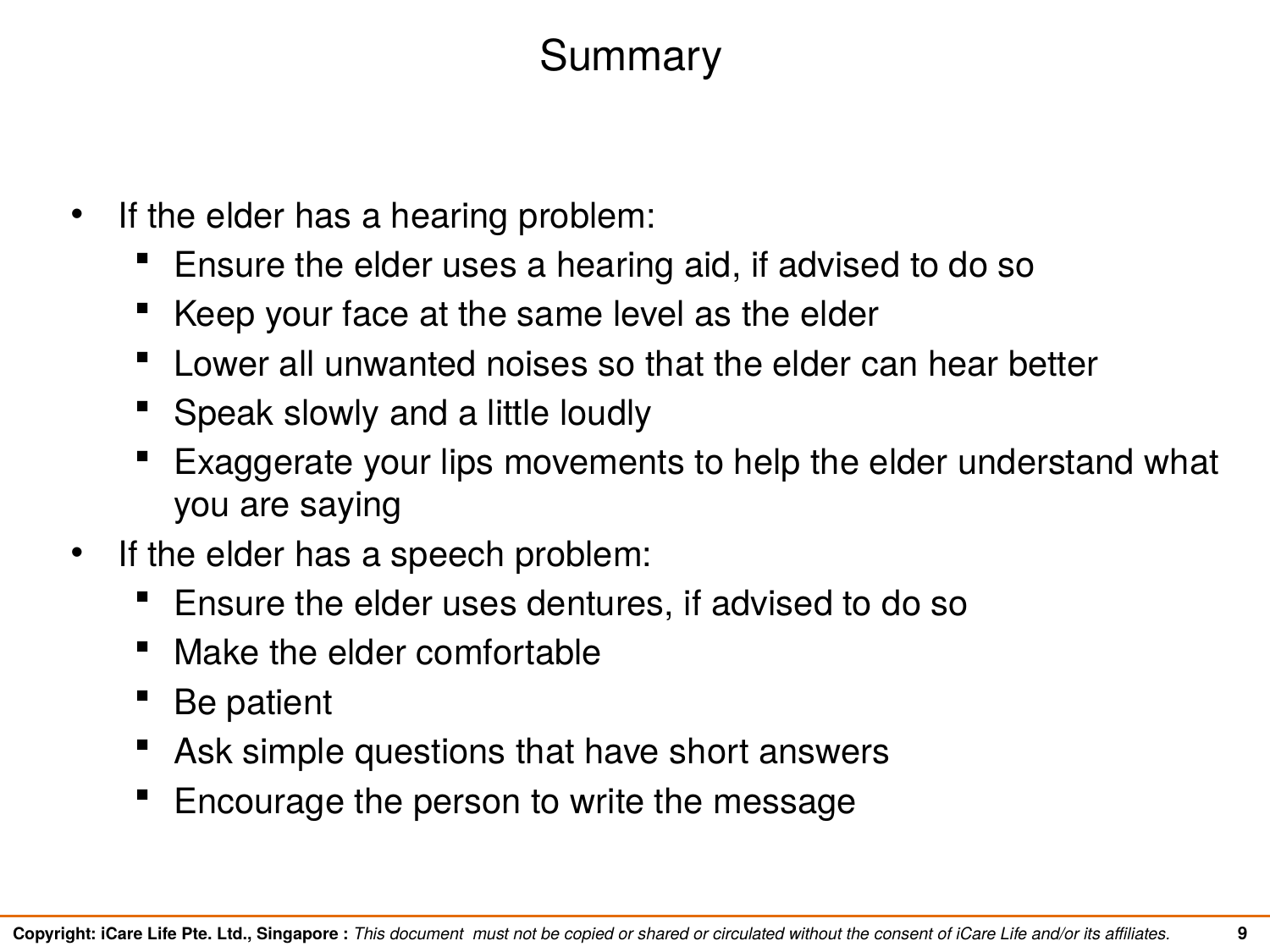

# Summary
If the elder has a hearing problem:
Ensure the elder uses a hearing aid, if advised to do so
Keep your face at the same level as the elder
Lower all unwanted noises so that the elder can hear better
Speak slowly and a little loudly
Exaggerate your lips movements to help the elder understand what you are saying
If the elder has a speech problem:
Ensure the elder uses dentures, if advised to do so
Make the elder comfortable
Be patient
Ask simple questions that have short answers
Encourage the person to write the message
9
Copyright: iCare Life Pte. Ltd., Singapore : This document  must not be copied or shared or circulated without the consent of iCare Life and/or its affiliates.